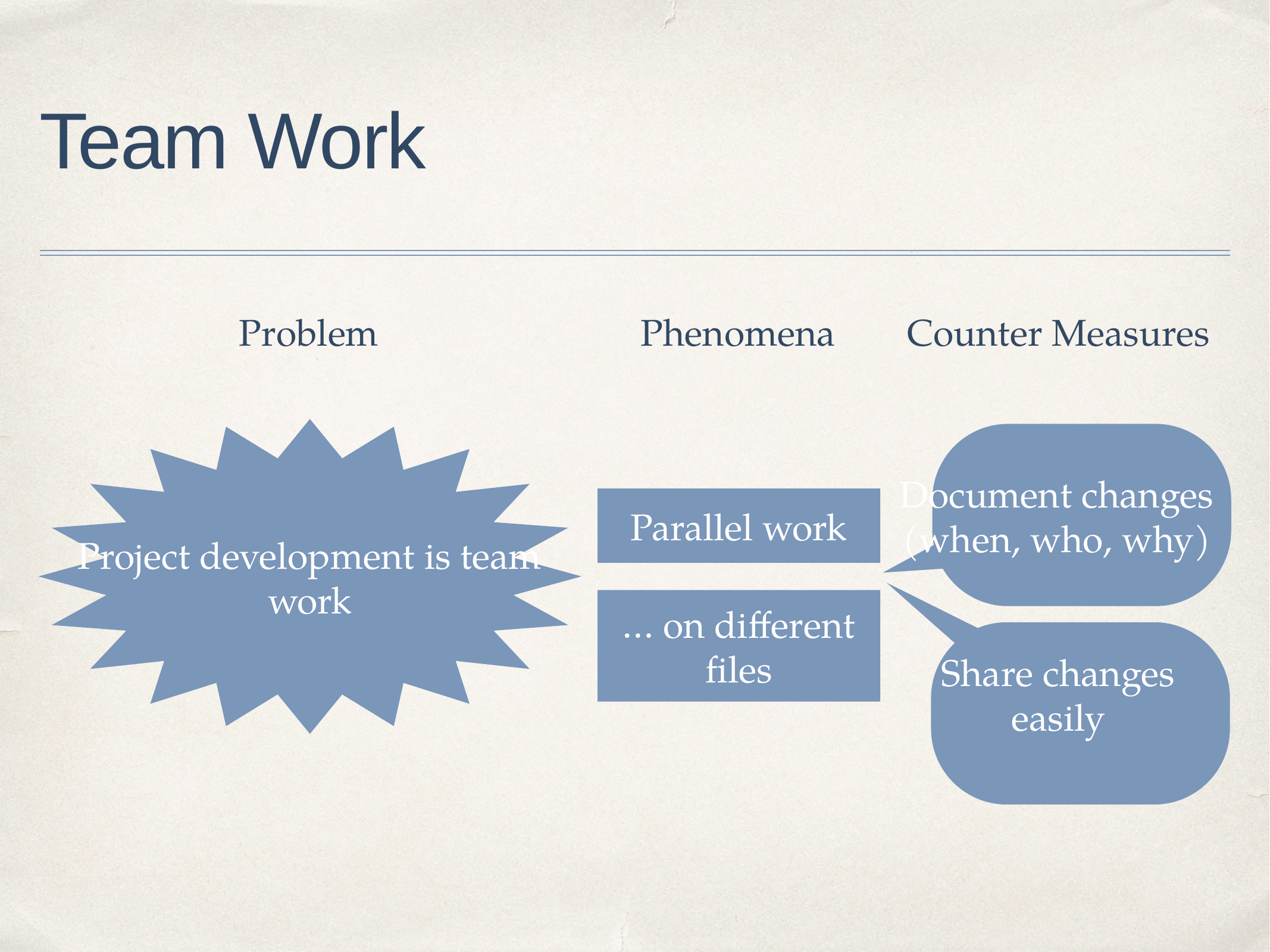

# Team Work
Problem
Phenomena
Counter Measures
Project development is team work
Document changes (when, who, why)
Parallel work
Share changes easily
… on different files